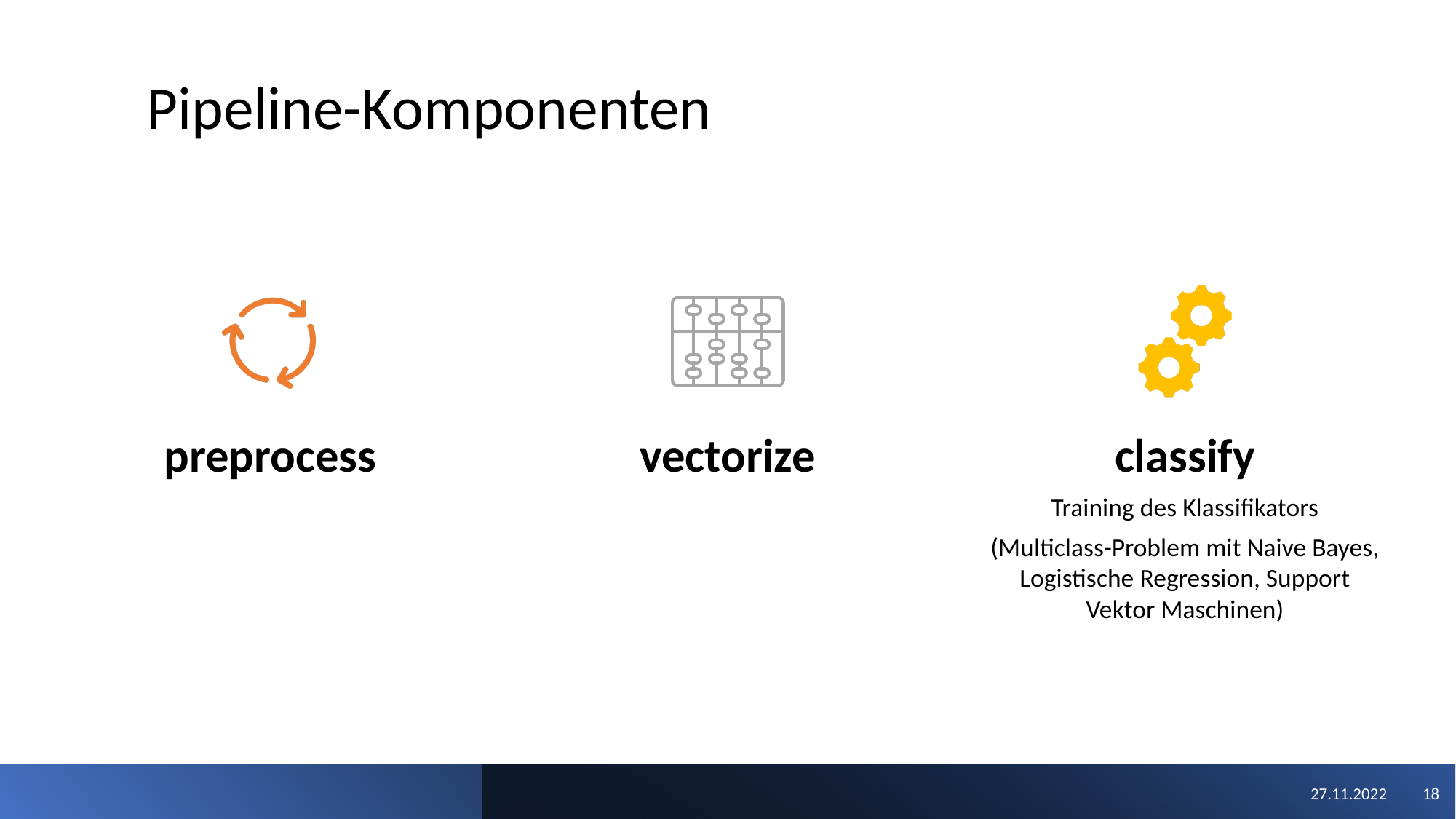

# Pipeline-Komponenten
preprocess

vectorize

classify
Training des Klassifikators
(Multiclass-Problem mit Naive Bayes, Logistische Regression, Support Vektor Maschinen)

27.11.2022
18